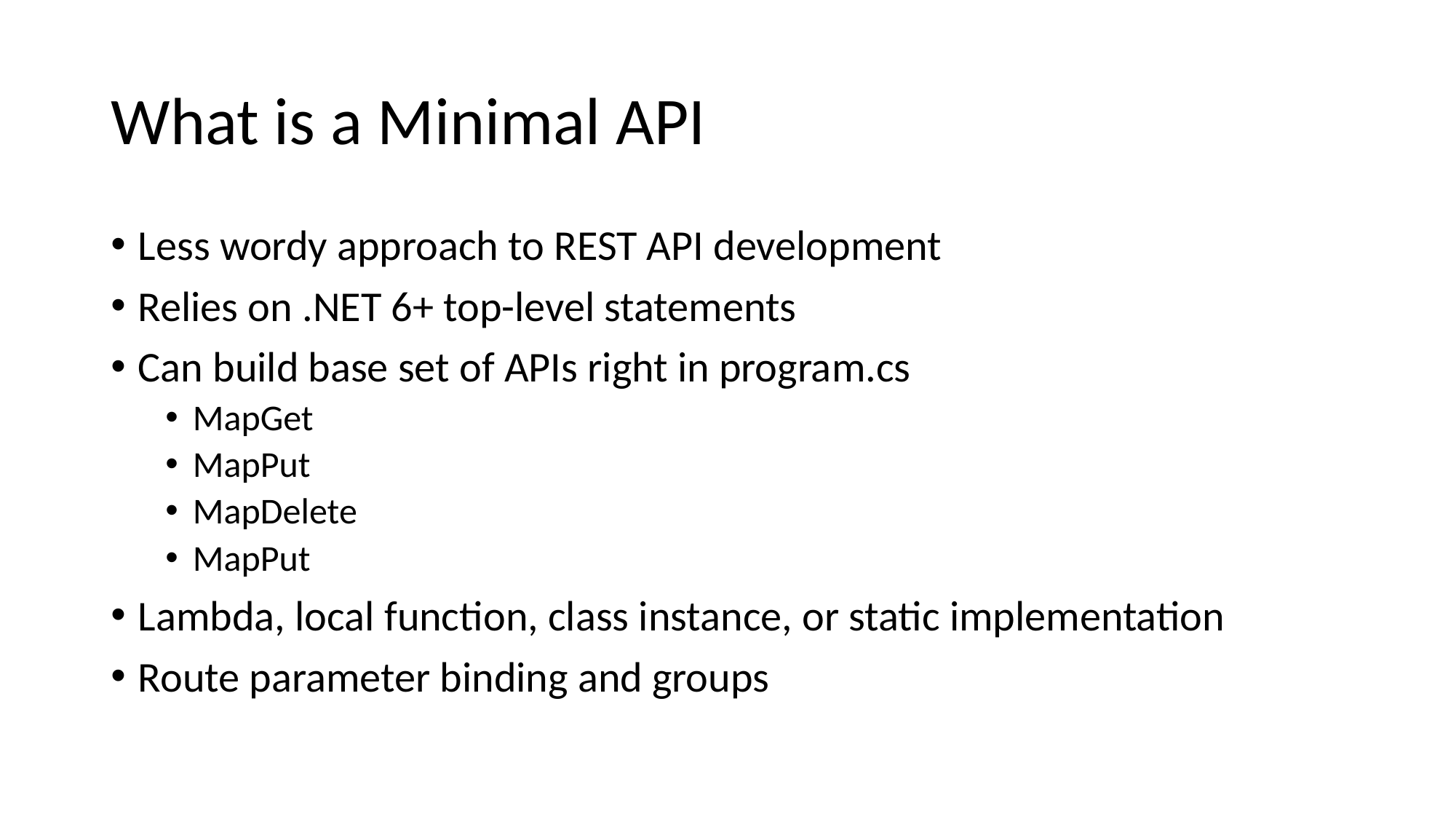

# What is a Minimal API
Less wordy approach to REST API development
Relies on .NET 6+ top-level statements
Can build base set of APIs right in program.cs
MapGet
MapPut
MapDelete
MapPut
Lambda, local function, class instance, or static implementation
Route parameter binding and groups